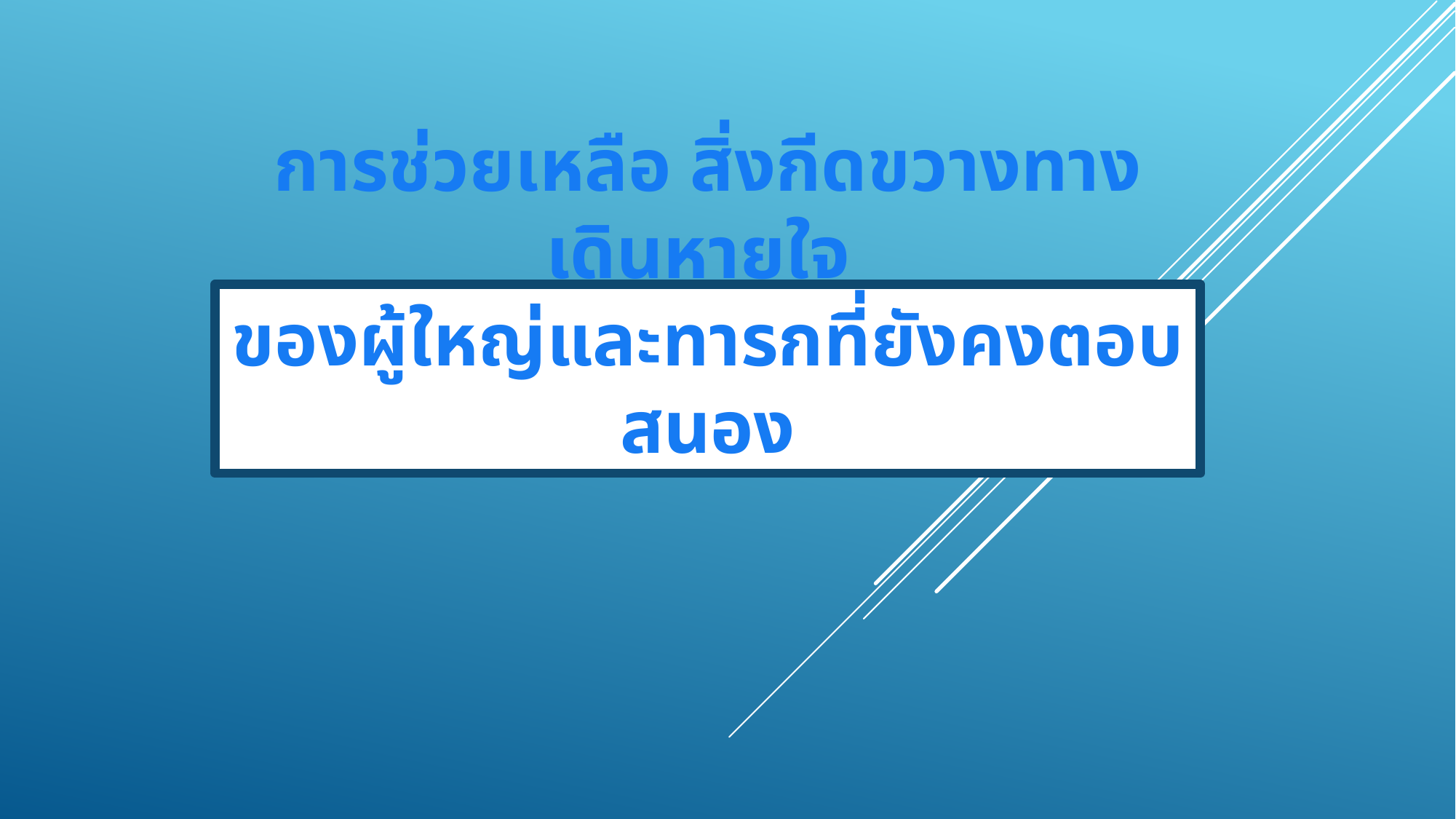

# การช่วยเหลือ สิ่งกีดขวางทางเดินหายใจ ของผู้ใหญ่และทารกที่ยังคงตอบสนอง